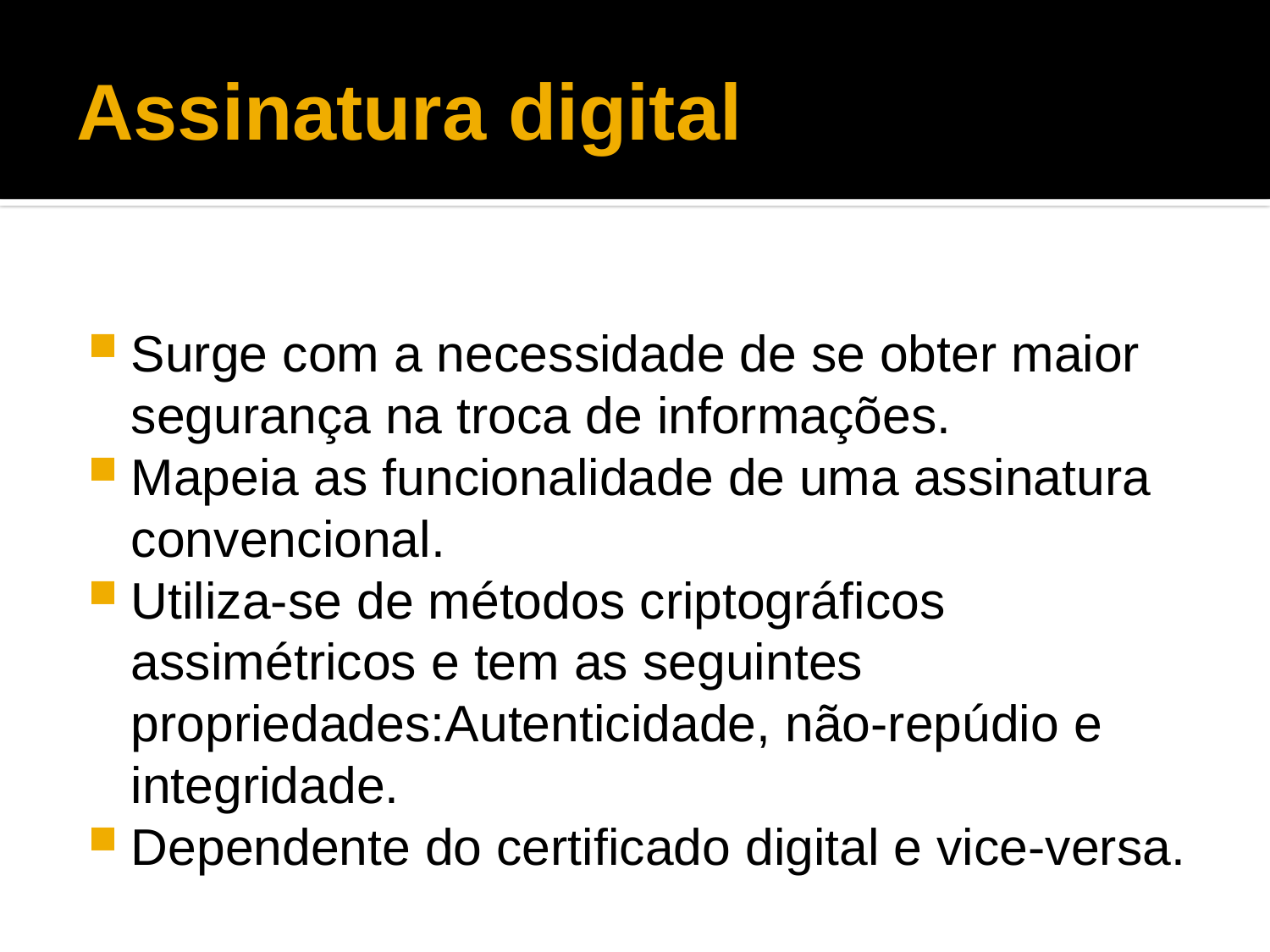

# Assinatura digital

Surge com a necessidade de se obter maior segurança na troca de informações.
Mapeia as funcionalidade de uma assinatura convencional.
Utiliza-se de métodos criptográficos assimétricos e tem as seguintes propriedades:Autenticidade, não-repúdio e integridade.
Dependente do certificado digital e vice-versa.